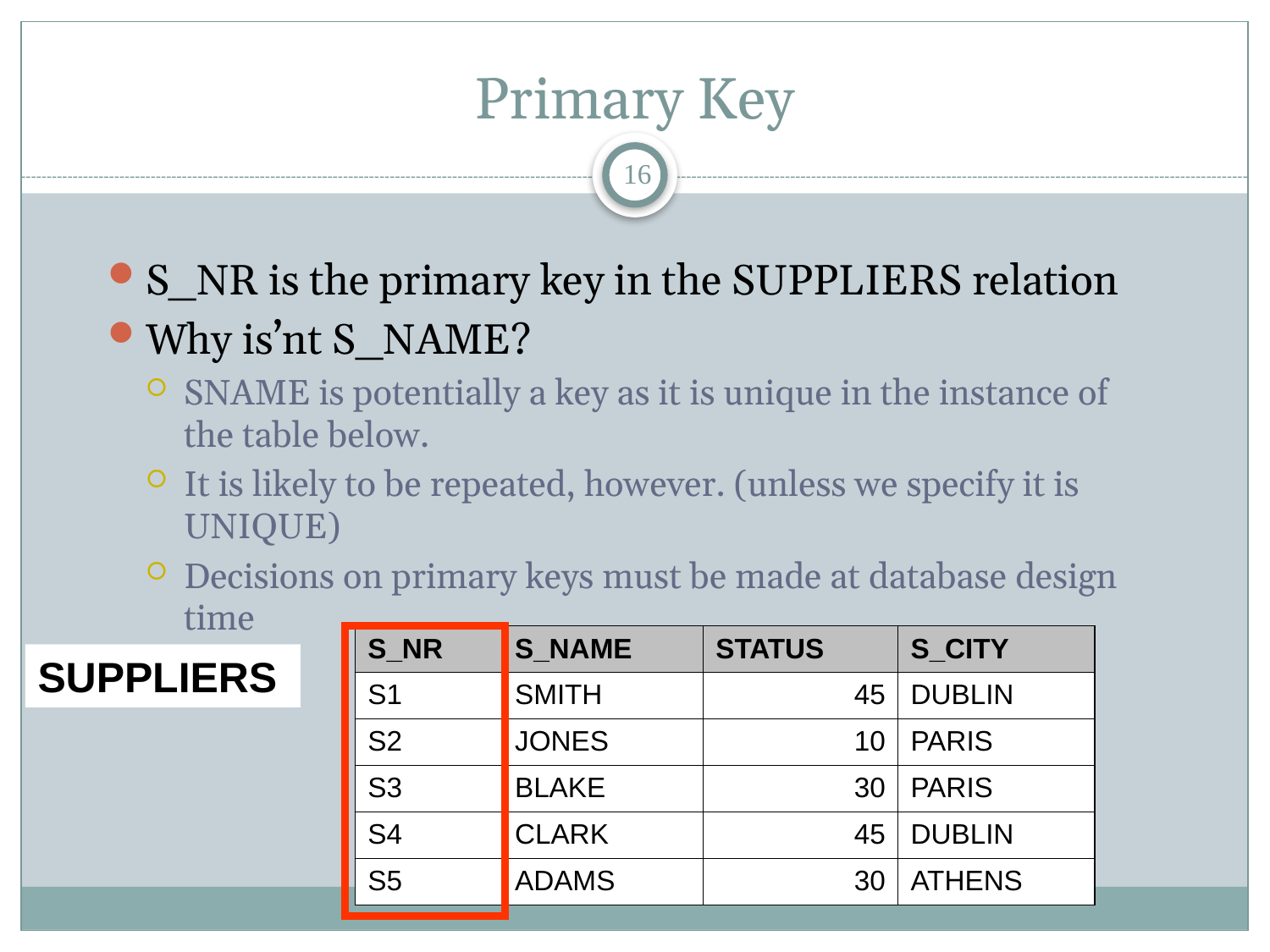

# Primary Key
16
S_NR is the primary key in the SUPPLIERS relation
Why is’nt S_NAME?
SNAME is potentially a key as it is unique in the instance of the table below.
It is likely to be repeated, however. (unless we specify it is UNIQUE)
Decisions on primary keys must be made at database design time

| S\_NR | S\_NAME | STATUS | S\_CITY |
| --- | --- | --- | --- |
| S1 | SMITH | 45 | DUBLIN |
| S2 | JONES | 10 | PARIS |
| S3 | BLAKE | 30 | PARIS |
| S4 | CLARK | 45 | DUBLIN |
| S5 | ADAMS | 30 | ATHENS |
SUPPLIERS